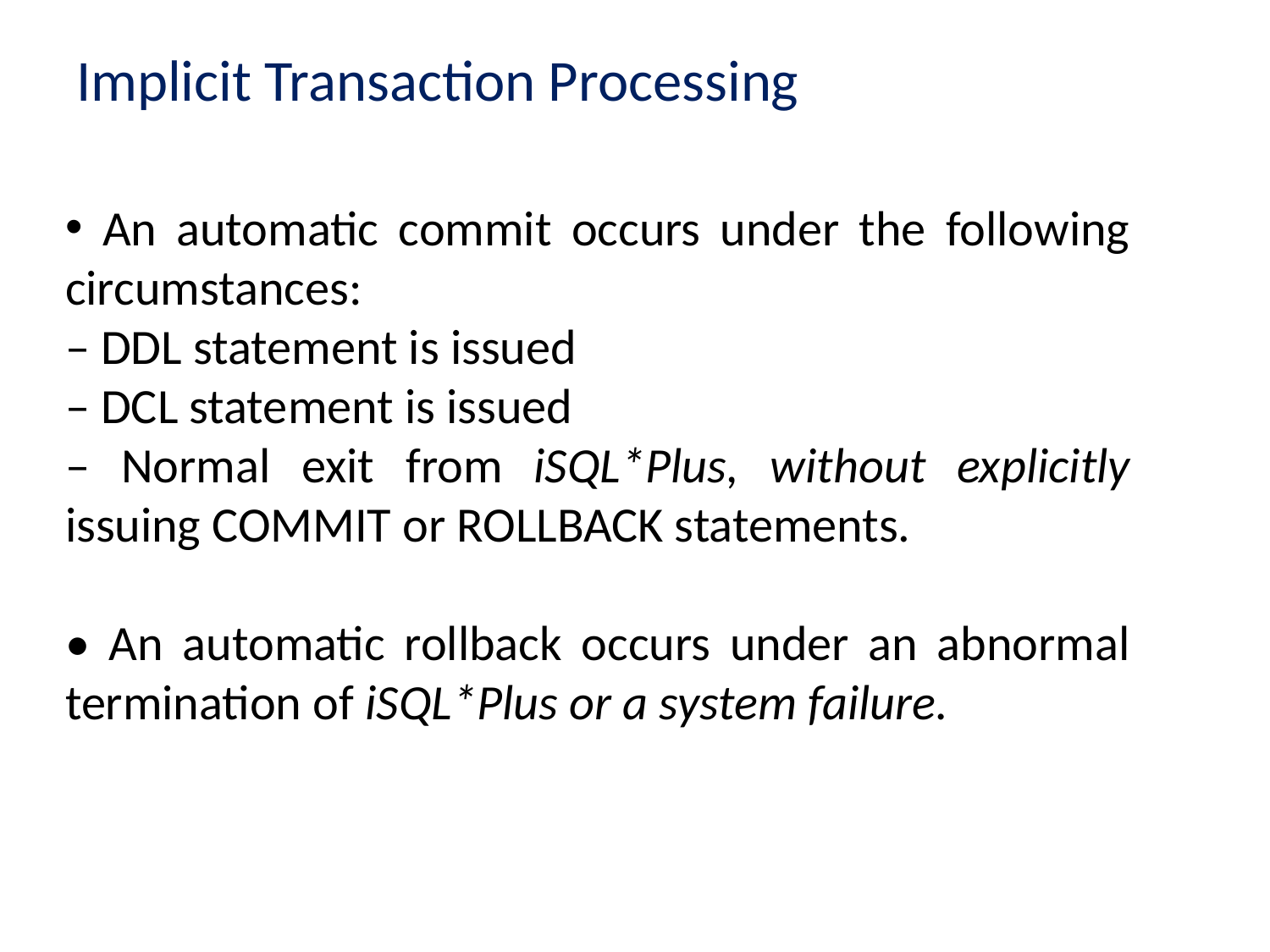

# Implicit Transaction Processing
 An automatic commit occurs under the following circumstances:
– DDL statement is issued
– DCL statement is issued
– Normal exit from iSQL*Plus, without explicitly issuing COMMIT or ROLLBACK statements.

• An automatic rollback occurs under an abnormal termination of iSQL*Plus or a system failure.